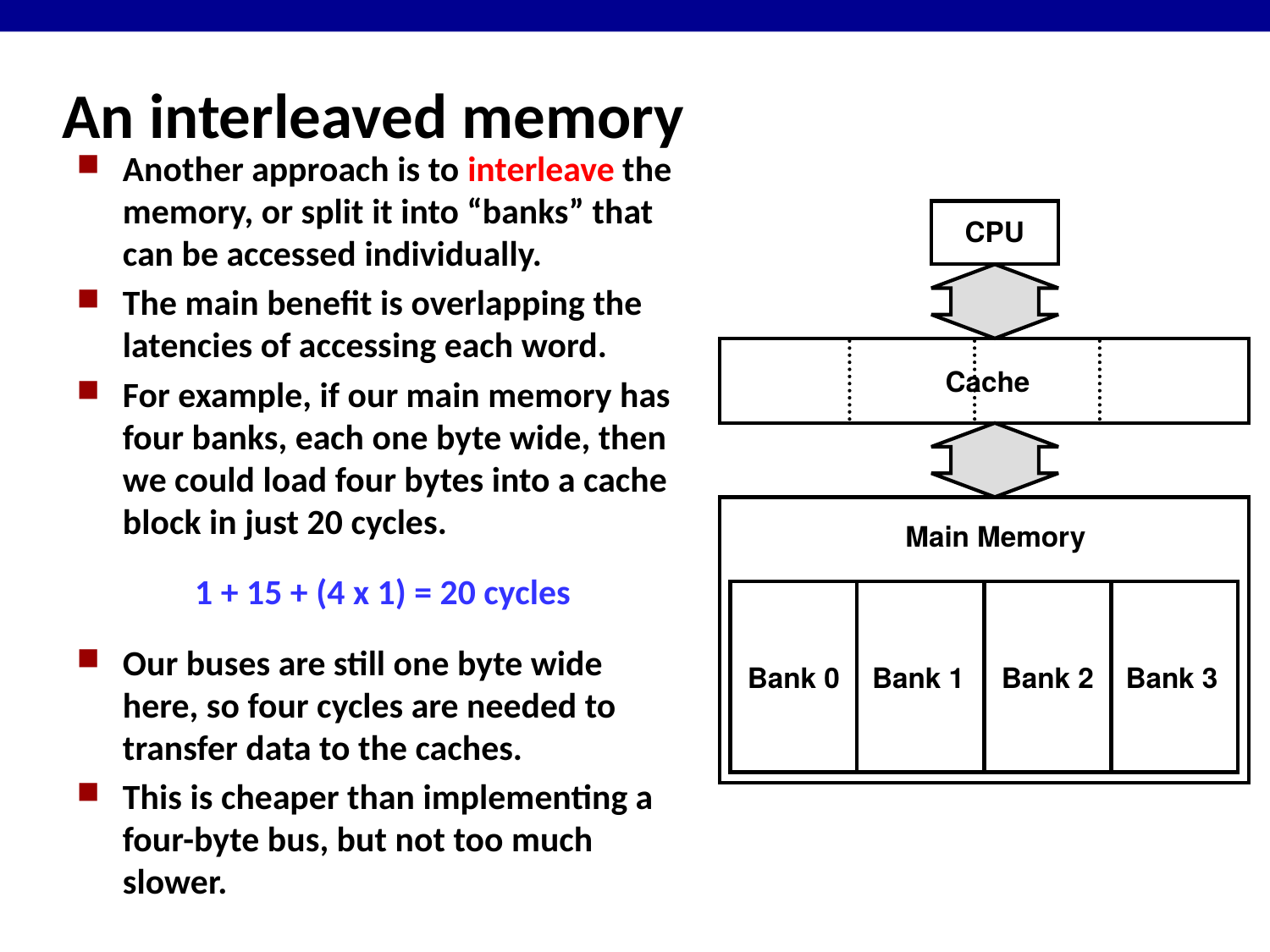

# An interleaved memory
Another approach is to interleave the memory, or split it into “banks” that can be accessed individually.
The main benefit is overlapping the latencies of accessing each word.
For example, if our main memory has four banks, each one byte wide, then we could load four bytes into a cache block in just 20 cycles.
1 + 15 + (4 x 1) = 20 cycles
Our buses are still one byte wide here, so four cycles are needed to transfer data to the caches.
This is cheaper than implementing a four-byte bus, but not too much slower.

CPU

Cache

Main Memory

Bank 0
 Bank 1
Bank 2
 Bank 3